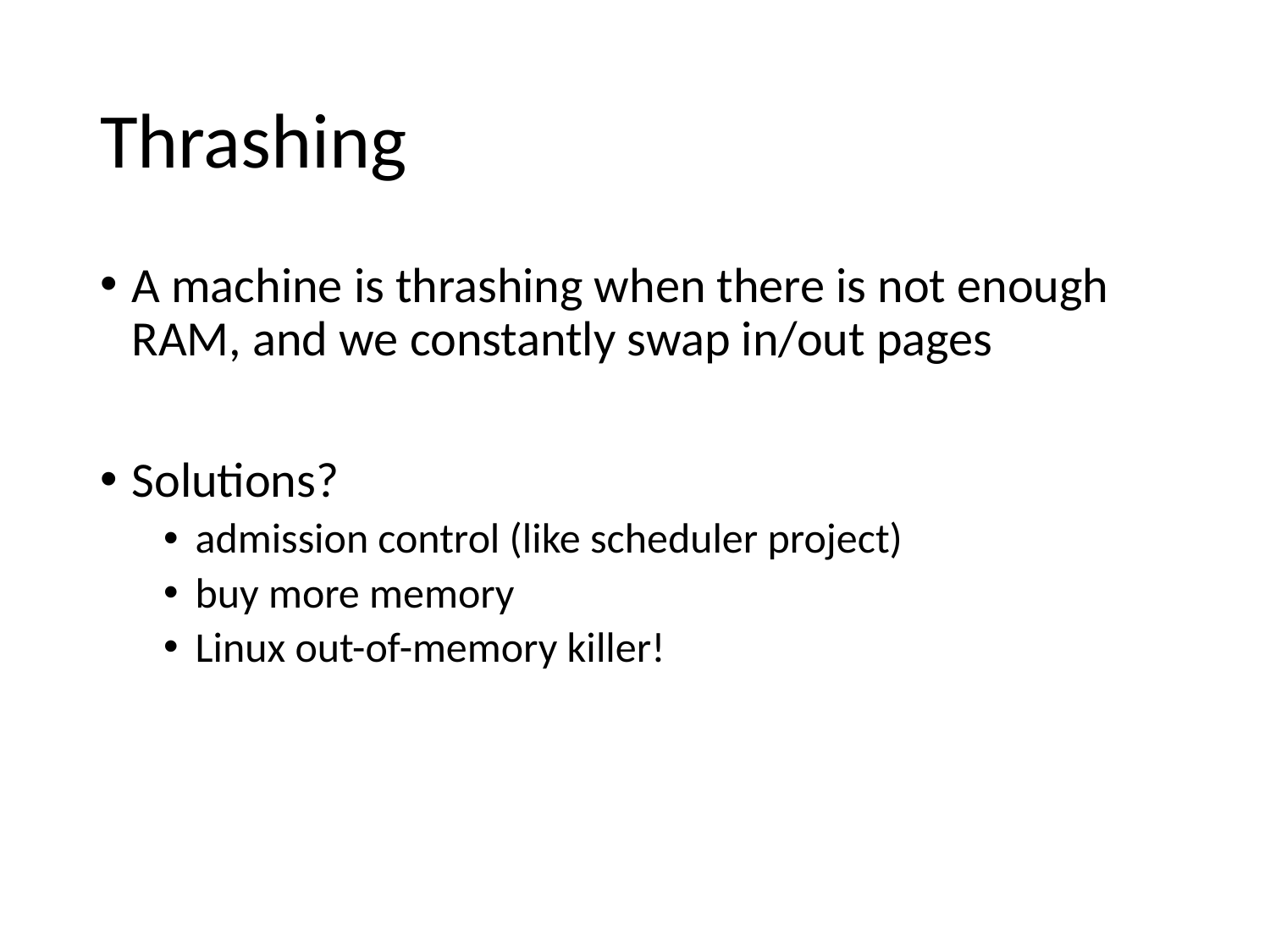

# Thrashing
A machine is thrashing when there is not enough RAM, and we constantly swap in/out pages

Solutions?
admission control (like scheduler project)
buy more memory
Linux out-of-memory killer!